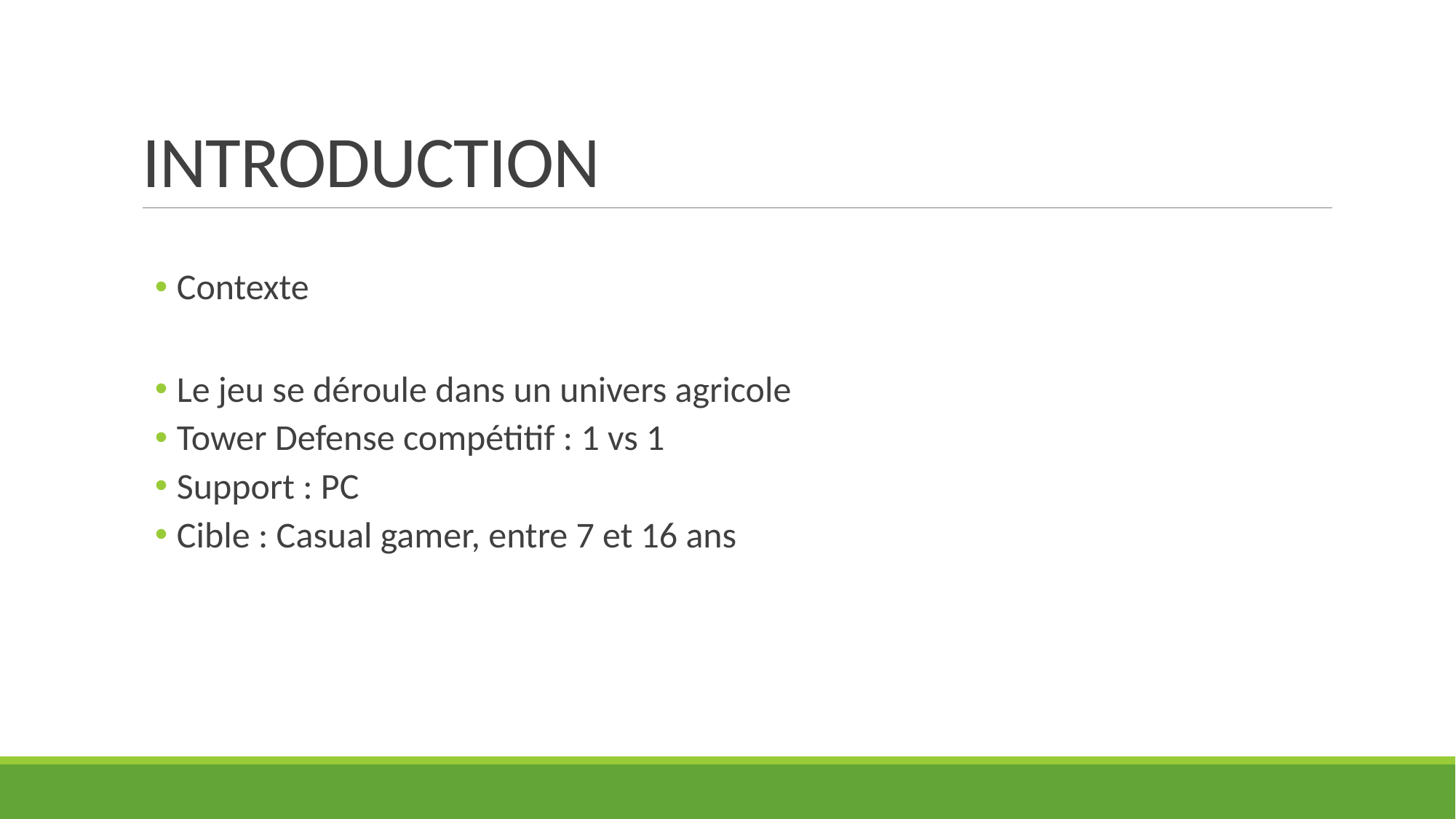

# INTRODUCTION

Contexte

Le jeu se déroule dans un univers agricole
Tower Defense compétitif : 1 vs 1
Support : PC
Cible : Casual gamer, entre 7 et 16 ans